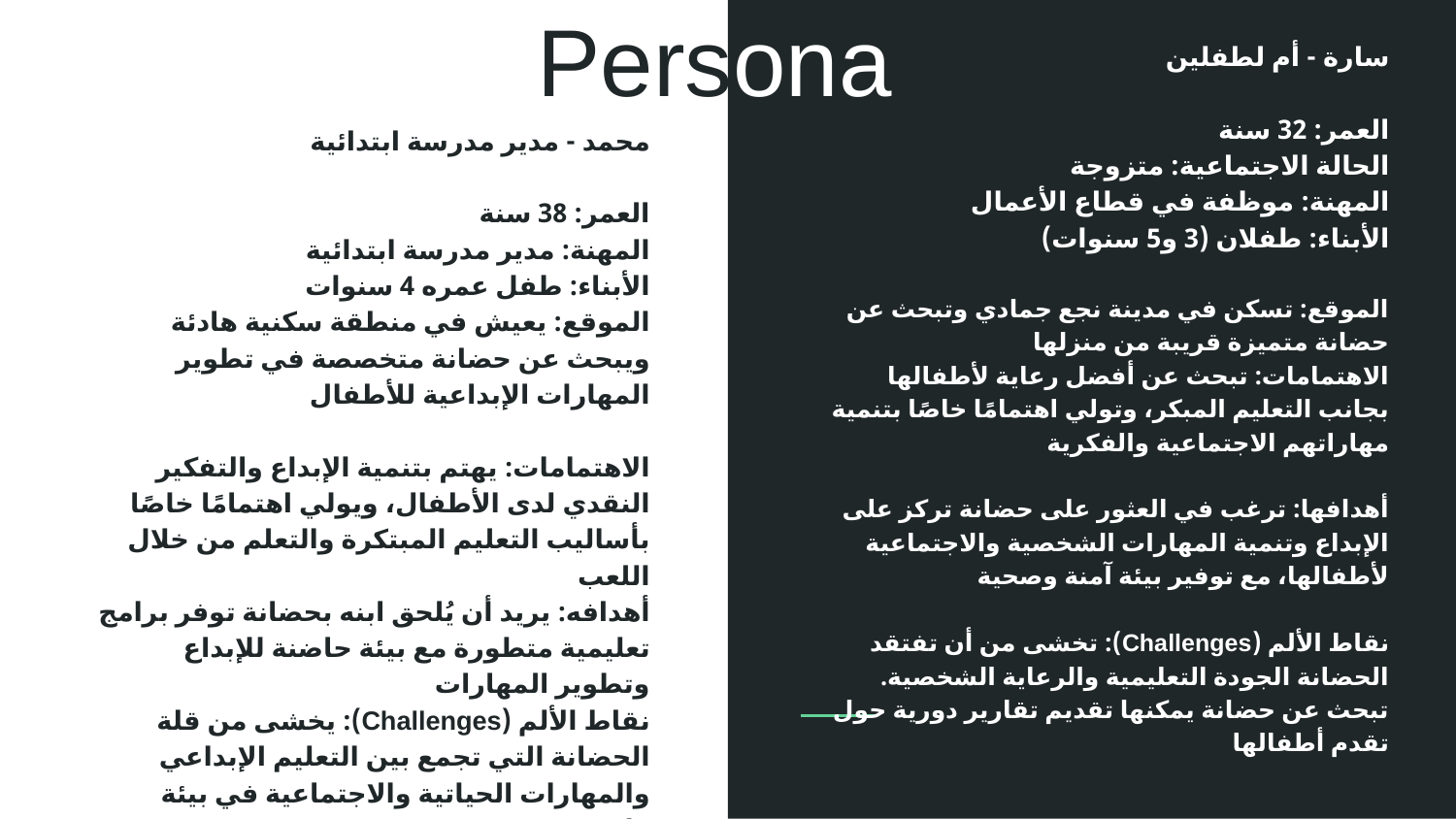

# Persona
سارة - أم لطفلين

العمر: 32 سنة
الحالة الاجتماعية: متزوجة
المهنة: موظفة في قطاع الأعمال
الأبناء: طفلان (3 و5 سنوات)

الموقع: تسكن في مدينة نجع جمادي وتبحث عن حضانة متميزة قريبة من منزلها
الاهتمامات: تبحث عن أفضل رعاية لأطفالها بجانب التعليم المبكر، وتولي اهتمامًا خاصًا بتنمية مهاراتهم الاجتماعية والفكرية

أهدافها: ترغب في العثور على حضانة تركز على الإبداع وتنمية المهارات الشخصية والاجتماعية لأطفالها، مع توفير بيئة آمنة وصحية

نقاط الألم (Challenges): تخشى من أن تفتقد الحضانة الجودة التعليمية والرعاية الشخصية. تبحث عن حضانة يمكنها تقديم تقارير دورية حول تقدم أطفالها

محمد - مدير مدرسة ابتدائية

العمر: 38 سنة
المهنة: مدير مدرسة ابتدائية
الأبناء: طفل عمره 4 سنوات
الموقع: يعيش في منطقة سكنية هادئة ويبحث عن حضانة متخصصة في تطوير المهارات الإبداعية للأطفال

الاهتمامات: يهتم بتنمية الإبداع والتفكير النقدي لدى الأطفال، ويولي اهتمامًا خاصًا بأساليب التعليم المبتكرة والتعلم من خلال اللعب
أهدافه: يريد أن يُلحق ابنه بحضانة توفر برامج تعليمية متطورة مع بيئة حاضنة للإبداع وتطوير المهارات
نقاط الألم (Challenges): يخشى من قلة الحضانة التي تجمع بين التعليم الإبداعي والمهارات الحياتية والاجتماعية في بيئة واحدة